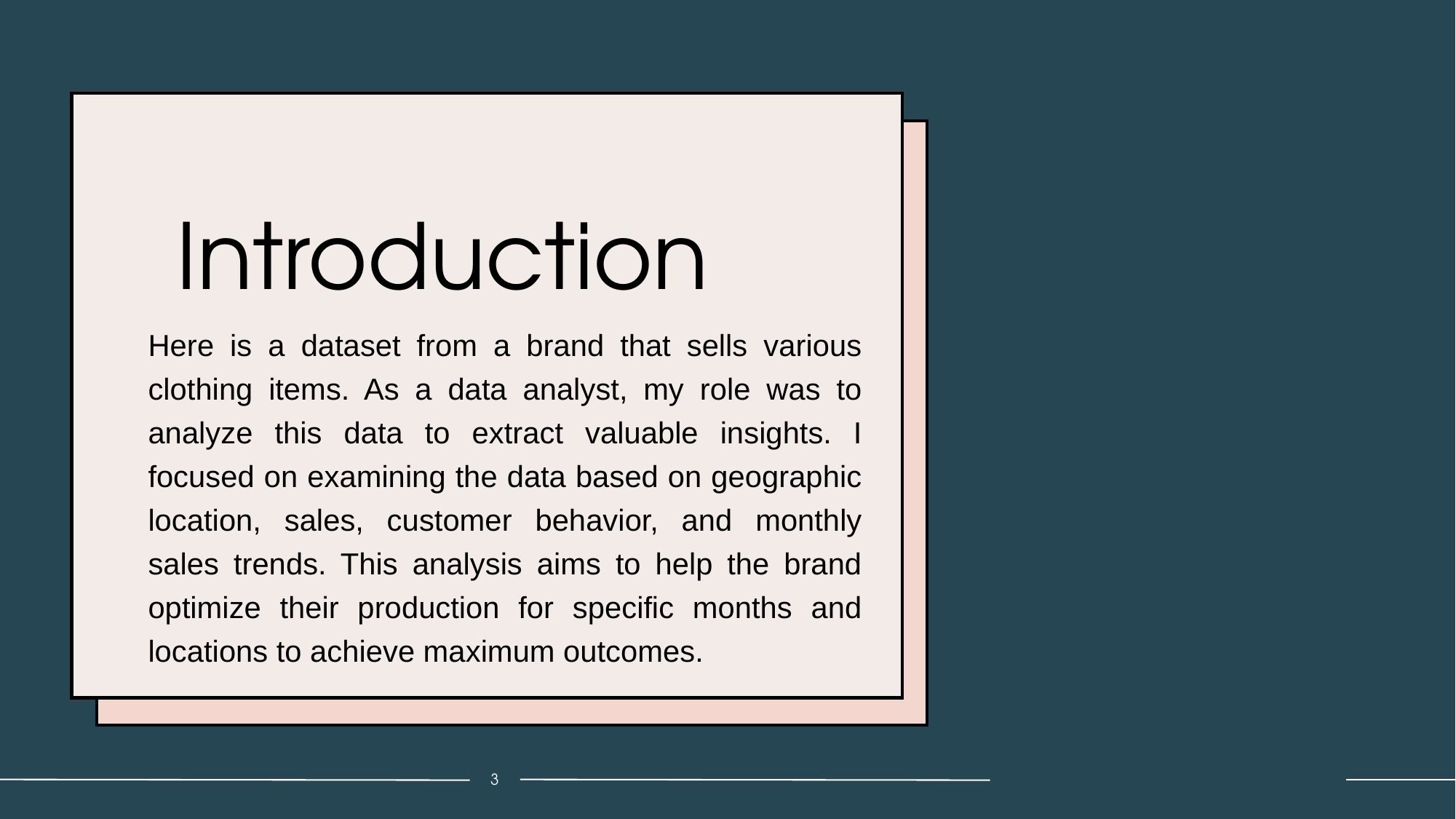

# Introduction
Here is a dataset from a brand that sells various clothing items. As a data analyst, my role was to analyze this data to extract valuable insights. I focused on examining the data based on geographic location, sales, customer behavior, and monthly sales trends. This analysis aims to help the brand optimize their production for specific months and locations to achieve maximum outcomes.
3